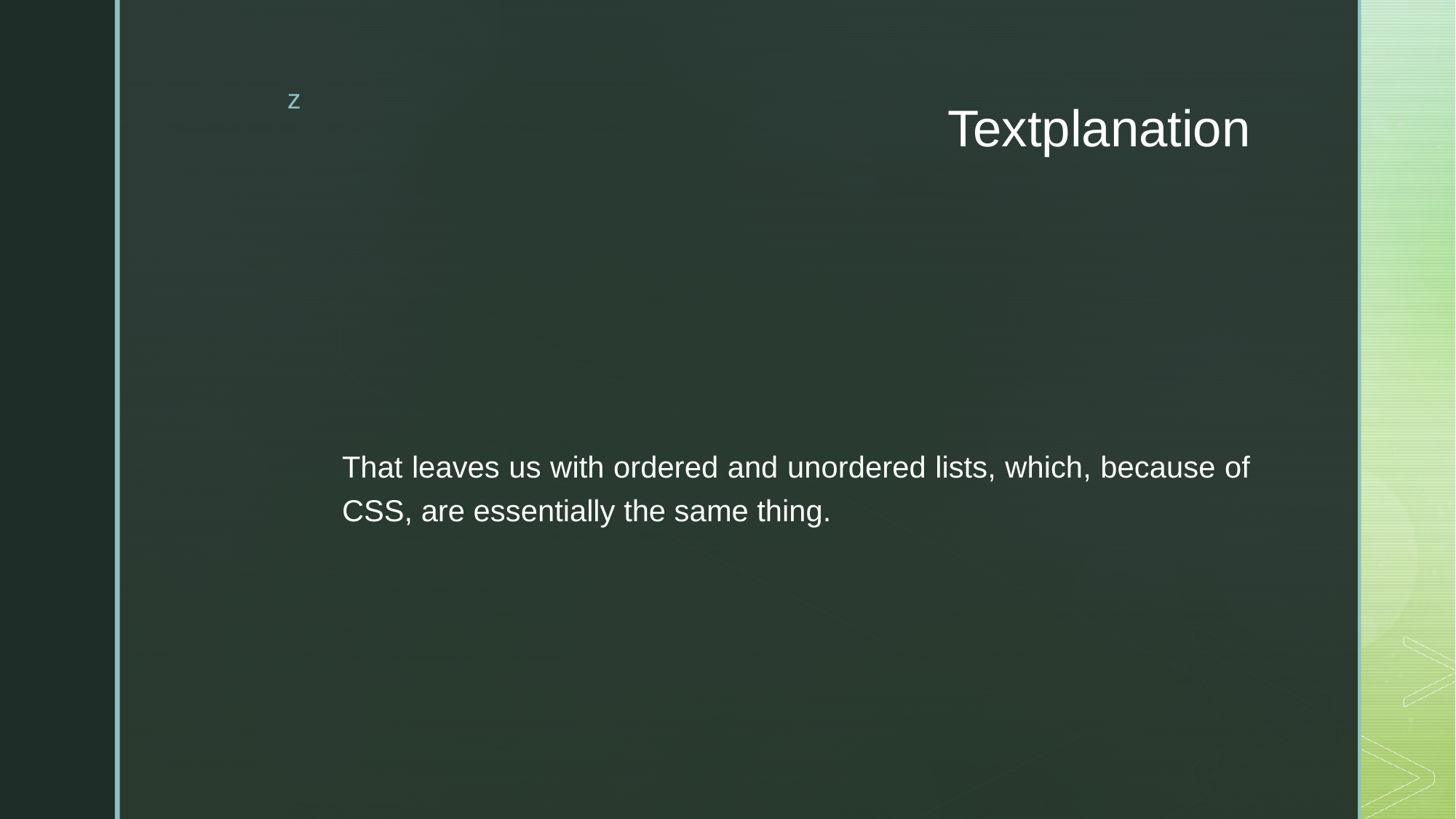

# Textplanation
That leaves us with ordered and unordered lists, which, because of CSS, are essentially the same thing.